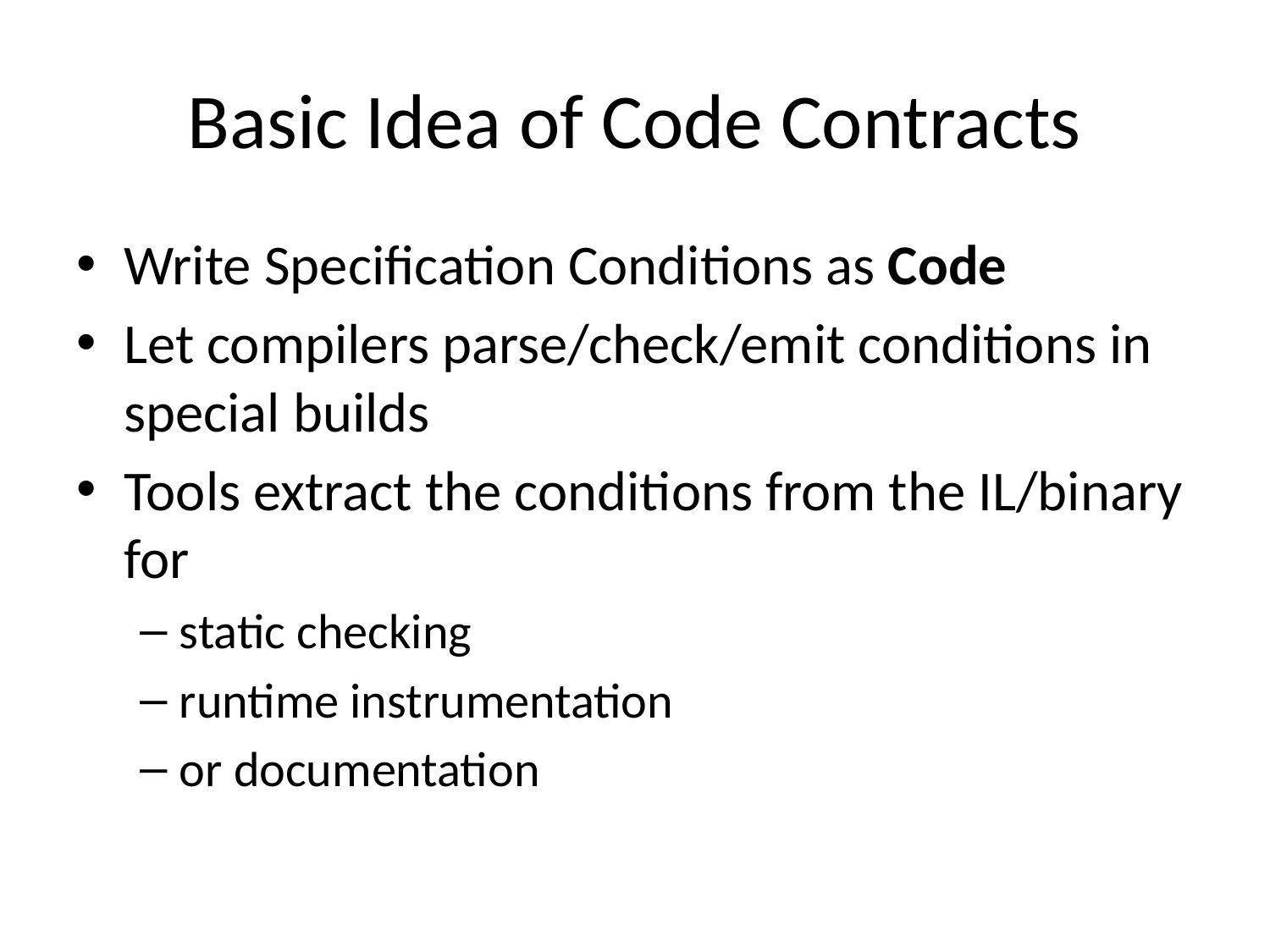

# Basic Idea of Code Contracts
Write Specification Conditions as Code
Let compilers parse/check/emit conditions in special builds
Tools extract the conditions from the IL/binary for
static checking
runtime instrumentation
or documentation